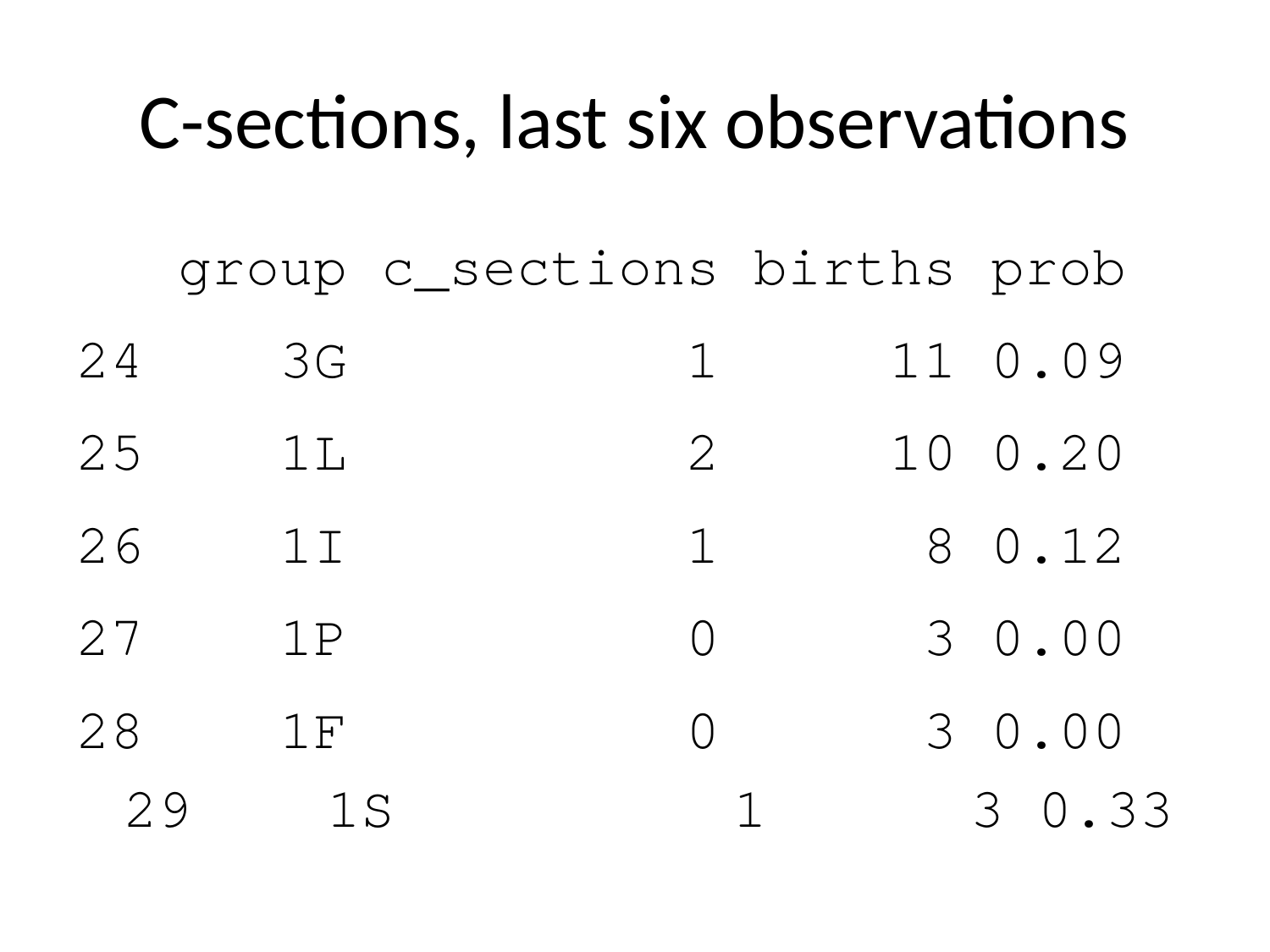

# C-sections, last six observations
   group c_sections births prob
24    3G          1     11 0.09
25    1L          2     10 0.20
26    1I          1      8 0.12
27    1P          0      3 0.00
28    1F          0      3 0.00
29    1S          1      3 0.33